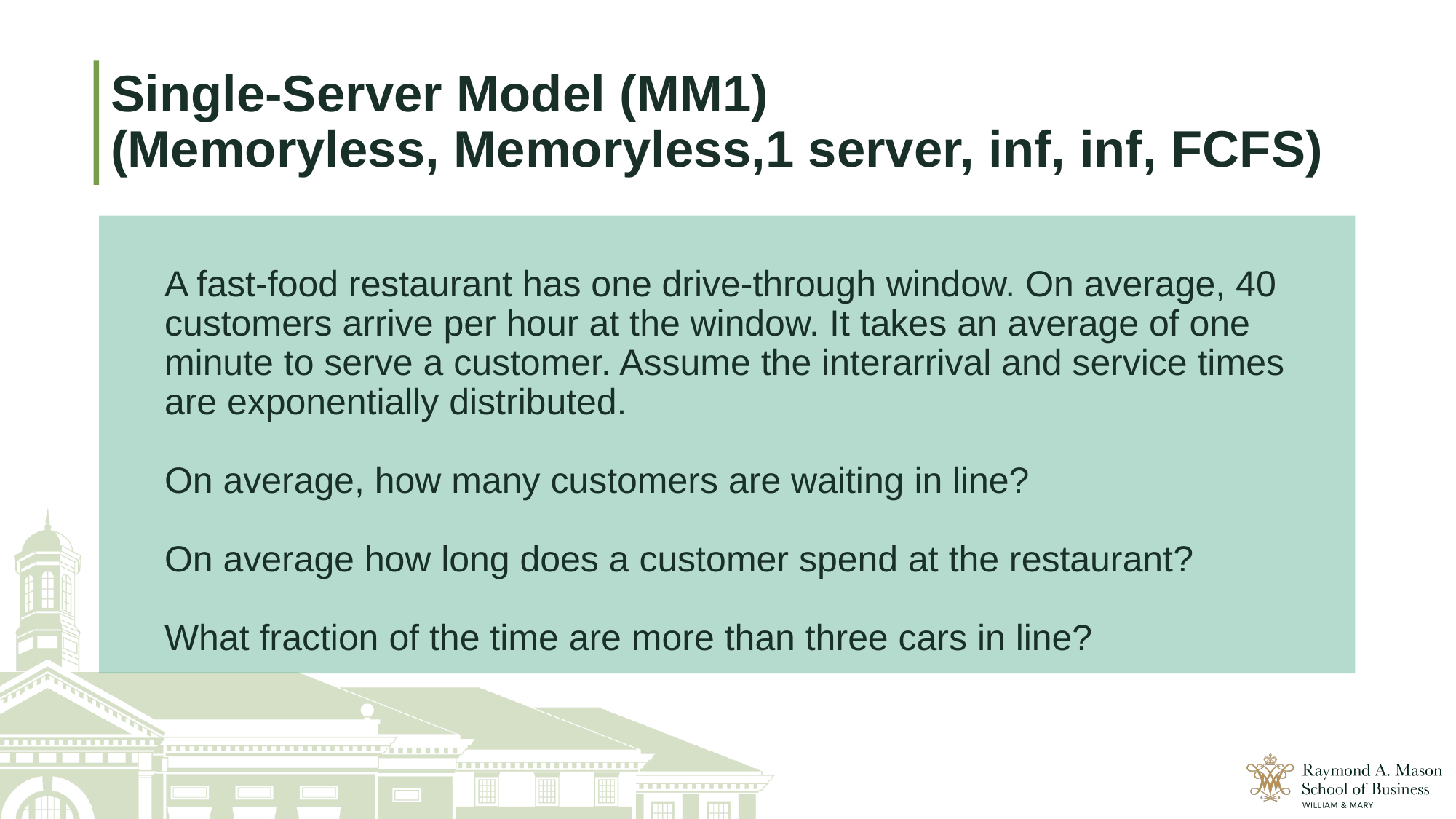

# Single-Server Model (MM1) (Memoryless, Memoryless,1 server, inf, inf, FCFS)

A fast-food restaurant has one drive-through window. On average, 40 customers arrive per hour at the window. It takes an average of one minute to serve a customer. Assume the interarrival and service times are exponentially distributed.

On average, how many customers are waiting in line?

On average how long does a customer spend at the restaurant?

What fraction of the time are more than three cars in line?